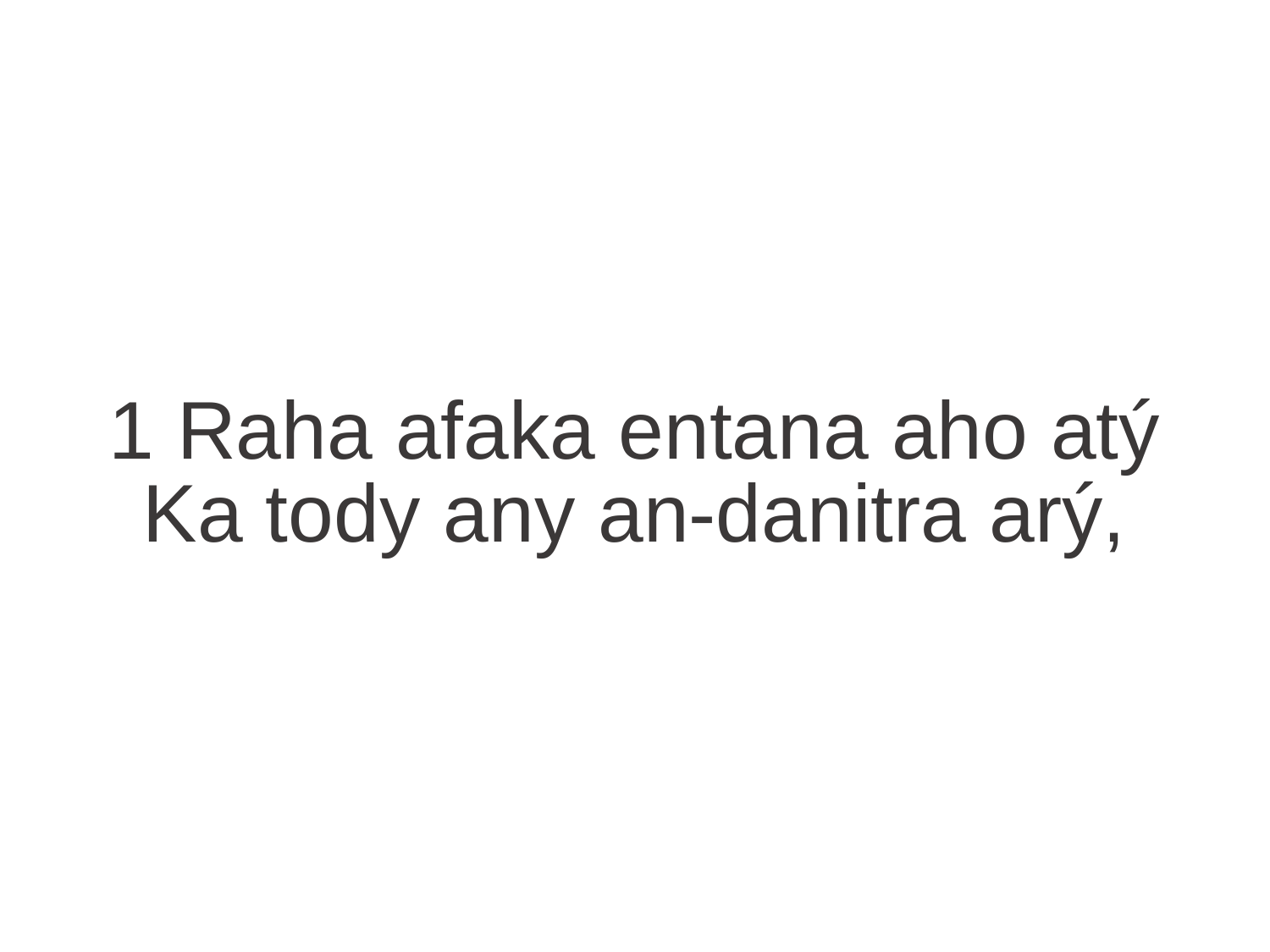

1 Raha afaka entana aho atý
Ka tody any an-danitra arý,